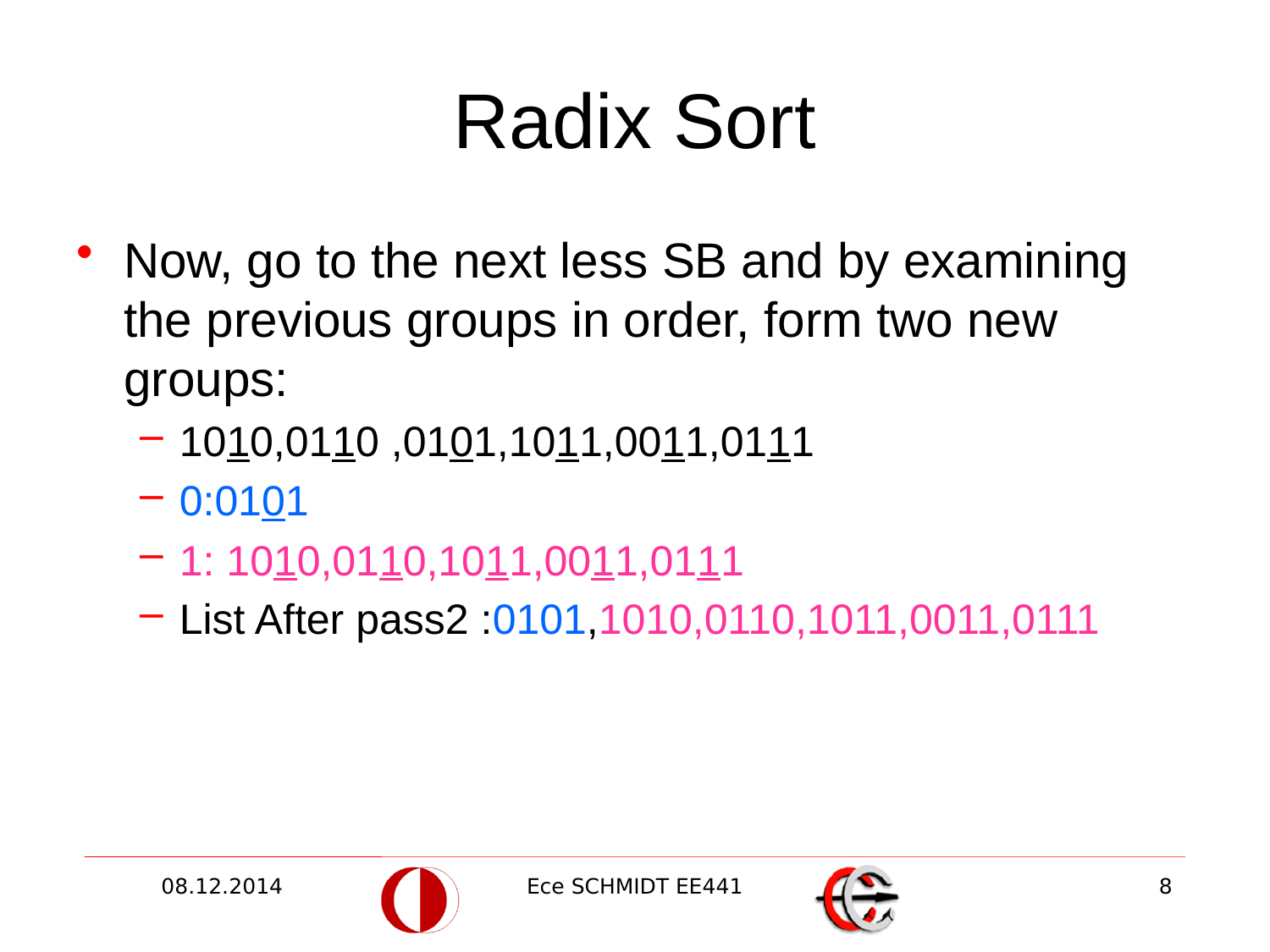

# Radix Sort
Now, go to the next less SB and by examining the previous groups in order, form two new groups:
1010,0110 ,0101,1011,0011,0111
0:0101
1: 1010,0110,1011,0011,0111
List After pass2 :0101,1010,0110,1011,0011,0111

08.12.2014
Ece SCHMIDT EE441
8